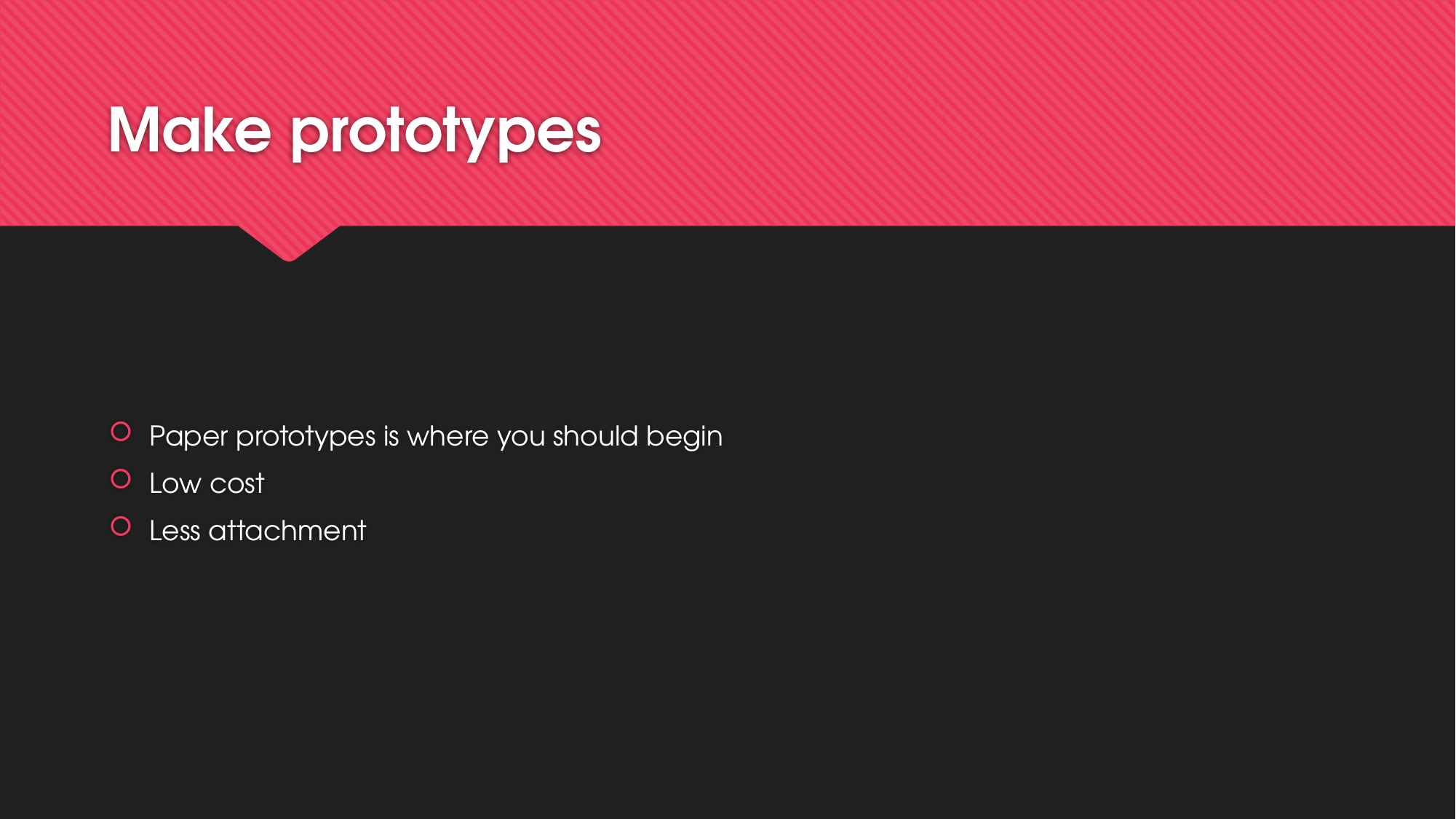

# Make prototypes
Paper prototypes is where you should begin
Low cost
Less attachment